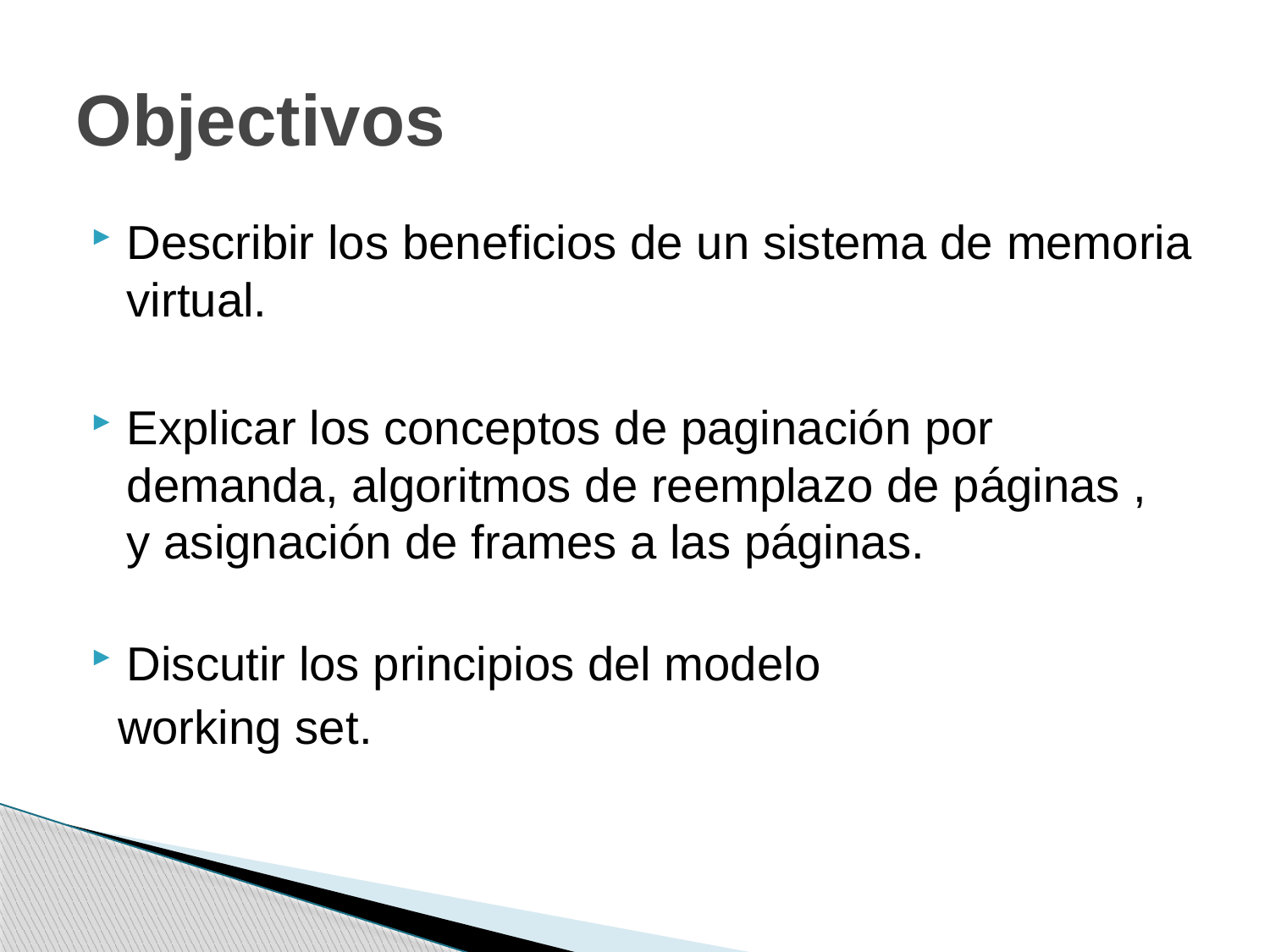

# Objectivos
Describir los beneficios de un sistema de memoria virtual.

Explicar los conceptos de paginación por demanda, algoritmos de reemplazo de páginas ,  y asignación de frames a las páginas.
Discutir los principios del modelo
  working set.